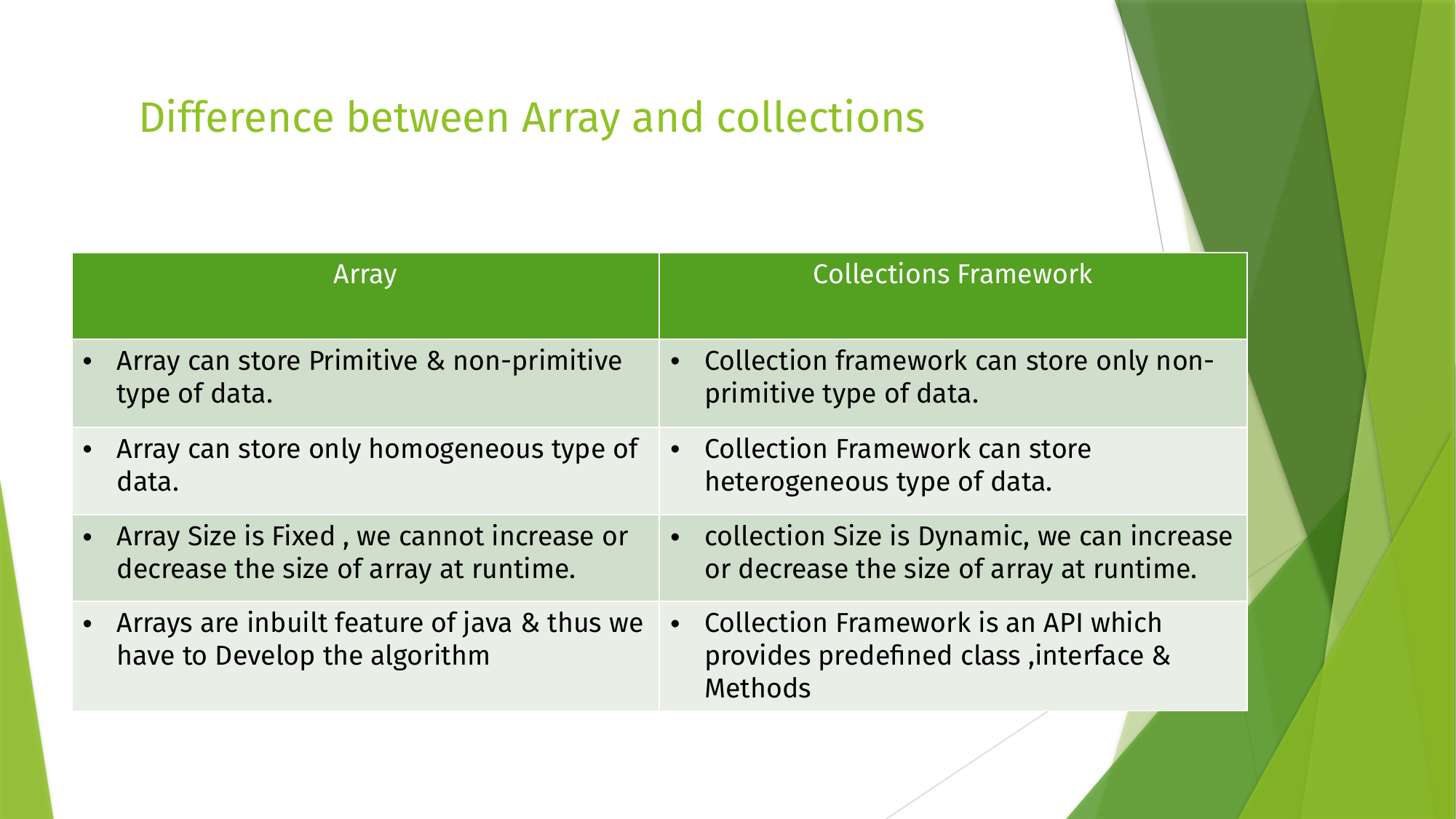

# Difference between Array and collections
| Array | Collections Framework |
| --- | --- |
| Array can store Primitive & non-primitive type of data. | Collection framework can store only non-primitive type of data. |
| Array can store only homogeneous type of data. | Collection Framework can store heterogeneous type of data. |
| Array Size is Fixed , we cannot increase or decrease the size of array at runtime. | collection Size is Dynamic, we can increase or decrease the size of array at runtime. |
| Arrays are inbuilt feature of java & thus we have to Develop the algorithm | Collection Framework is an API which provides predefined class ,interface & Methods |